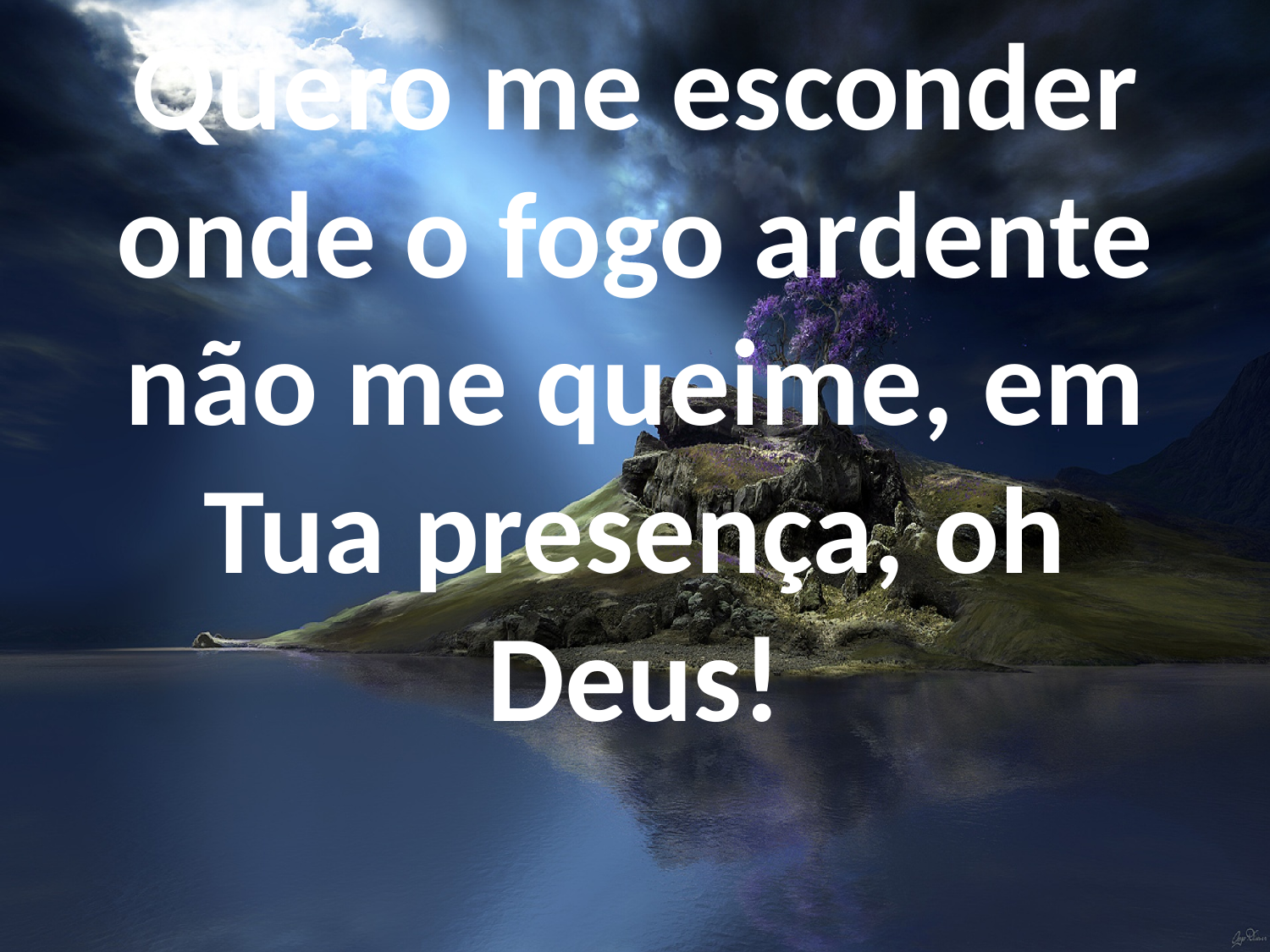

Quero me esconder onde o fogo ardente não me queime, em Tua presença, oh Deus!